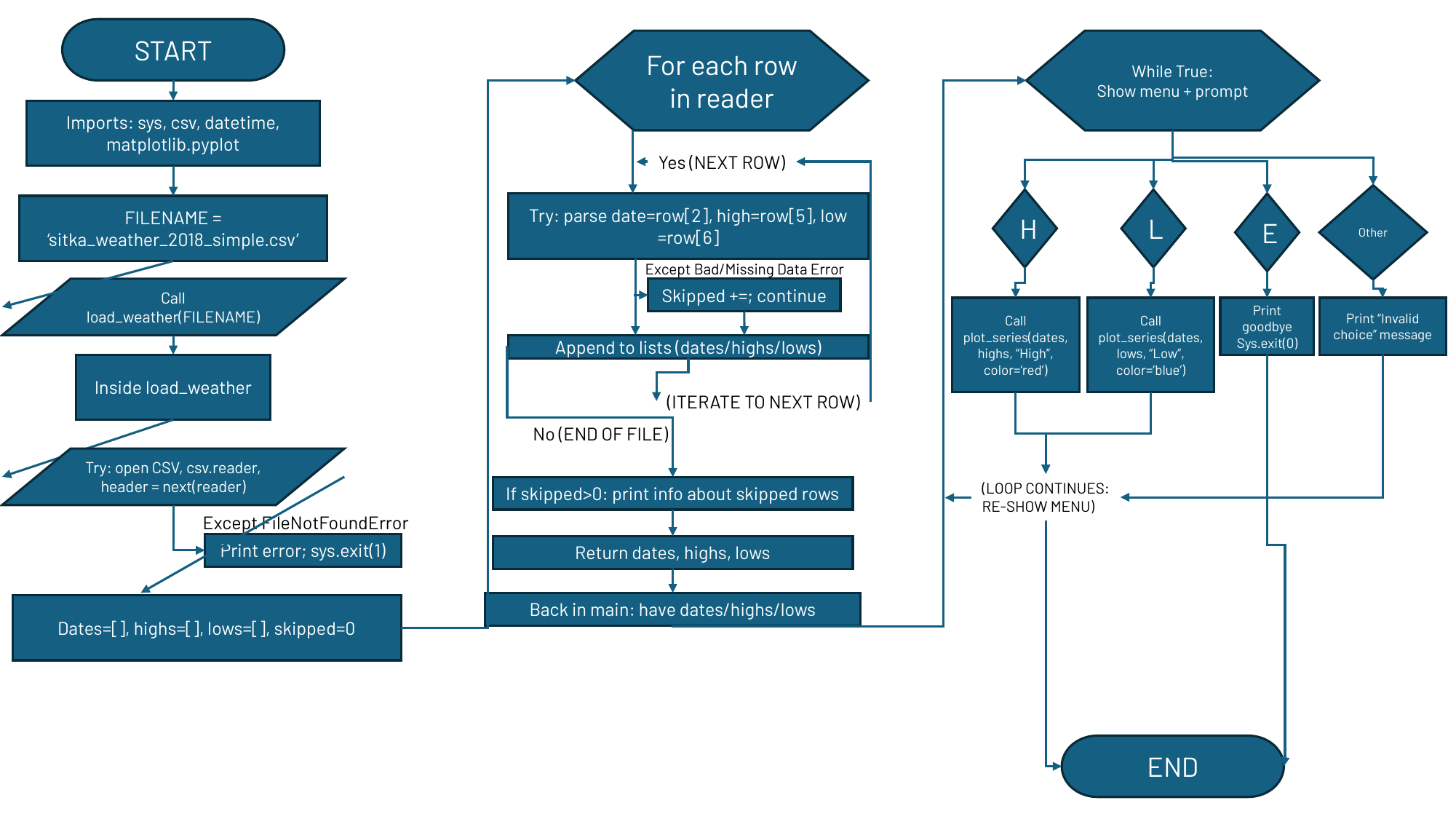

START
For each row in reader
While True:
Show menu + prompt
Imports: sys, csv, datetime, matplotlib.pyplot
Yes (NEXT ROW)
Other
H
L
Try: parse date=row[2], high=row[5], low =row[6]
E
FILENAME = ‘sitka_weather_2018_simple.csv’
Except Bad/Missing Data Error
Call load_weather(FILENAME)
Skipped +=; continue
Call plot_series(dates, highs, “High”, color=‘red’)
Call plot_series(dates, lows, “Low”, color=‘blue’)
Print goodbye
Sys.exit(0)
Print “Invalid choice” message
Append to lists (dates/highs/lows)
Inside load_weather
(ITERATE TO NEXT ROW)
No (END OF FILE)
Try: open CSV, csv.reader, header = next(reader)
(LOOP CONTINUES:
RE-SHOW MENU)
If skipped>0: print info about skipped rows
Except FileNotFoundError
Print error; sys.exit(1)
Return dates, highs, lows
Back in main: have dates/highs/lows
Dates=[], highs=[], lows=[], skipped=0
END